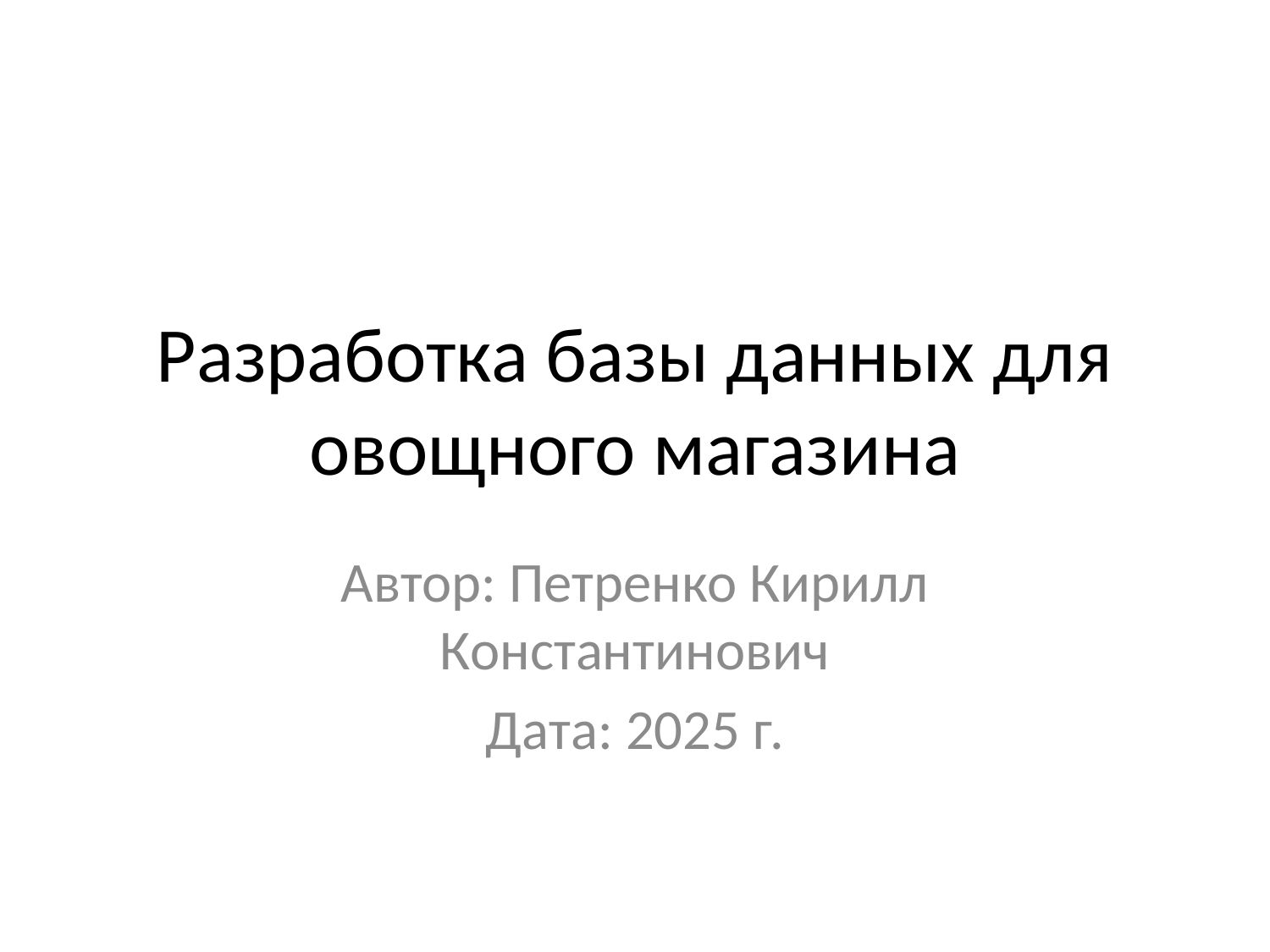

# Разработка базы данных для овощного магазина
Автор: Петренко Кирилл Константинович
Дата: 2025 г.